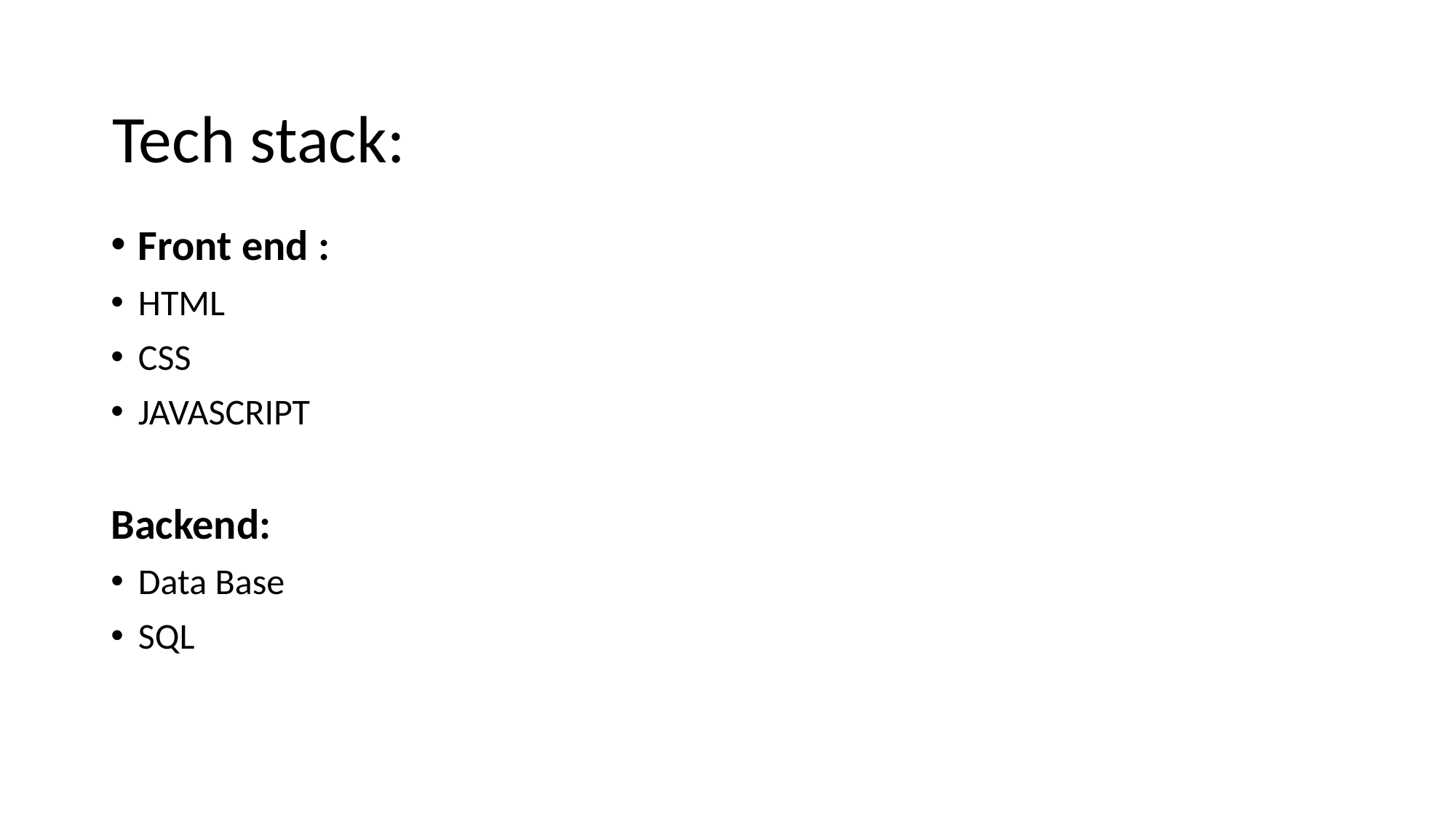

# Tech stack:
Front end :
HTML
CSS
JAVASCRIPT

Backend:
Data Base
SQL